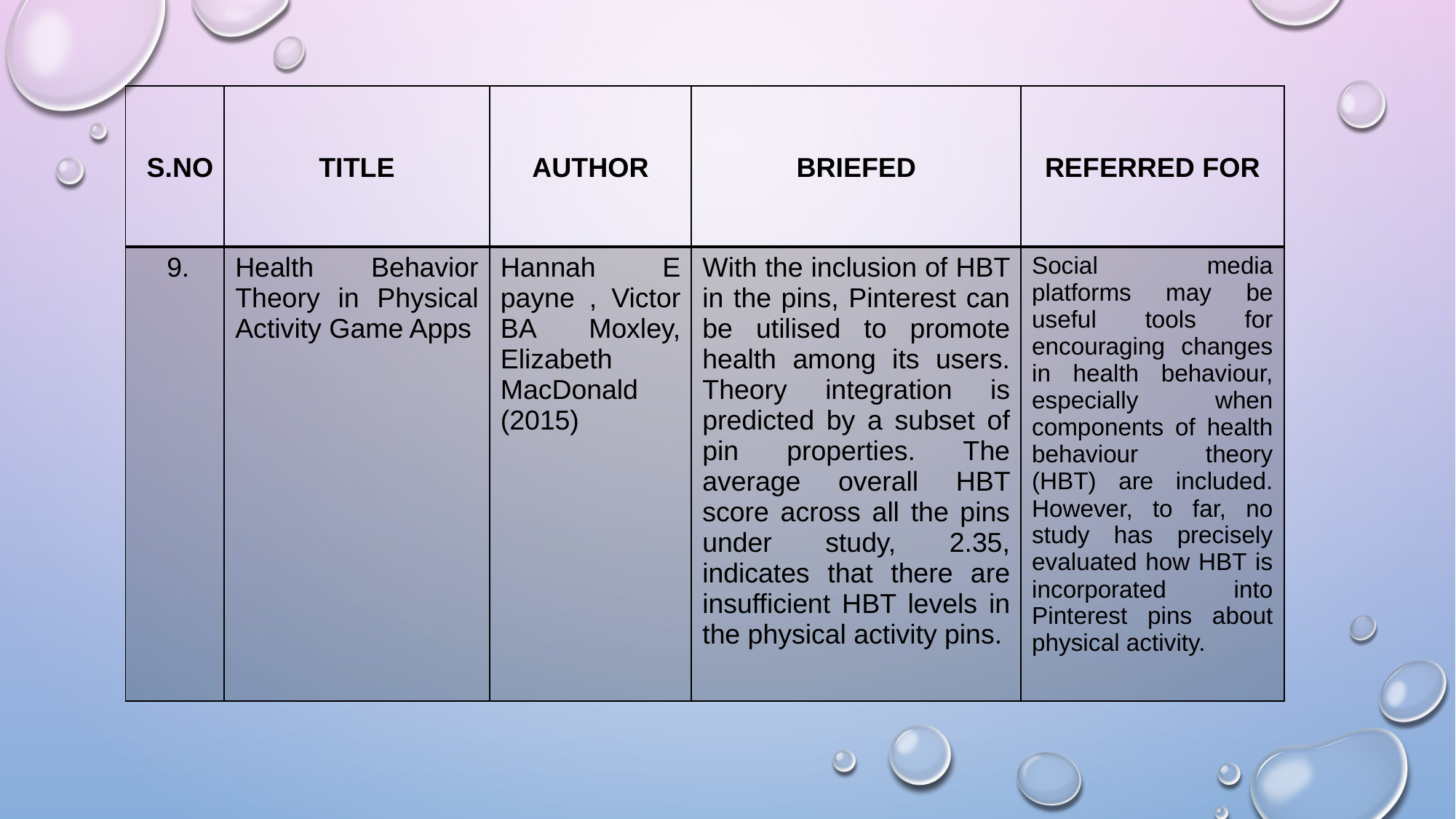

| S.NO | TITLE | AUTHOR | BRIEFED | REFERRED FOR |
| --- | --- | --- | --- | --- |
| 9. | Health Behavior Theory in Physical Activity Game Apps | Hannah E payne , Victor BA Moxley, Elizabeth MacDonald (2015) | With the inclusion of HBT in the pins, Pinterest can be utilised to promote health among its users. Theory integration is predicted by a subset of pin properties. The average overall HBT score across all the pins under study, 2.35, indicates that there are insufficient HBT levels in the physical activity pins. | Social media platforms may be useful tools for encouraging changes in health behaviour, especially when components of health behaviour theory (HBT) are included. However, to far, no study has precisely evaluated how HBT is incorporated into Pinterest pins about physical activity. |